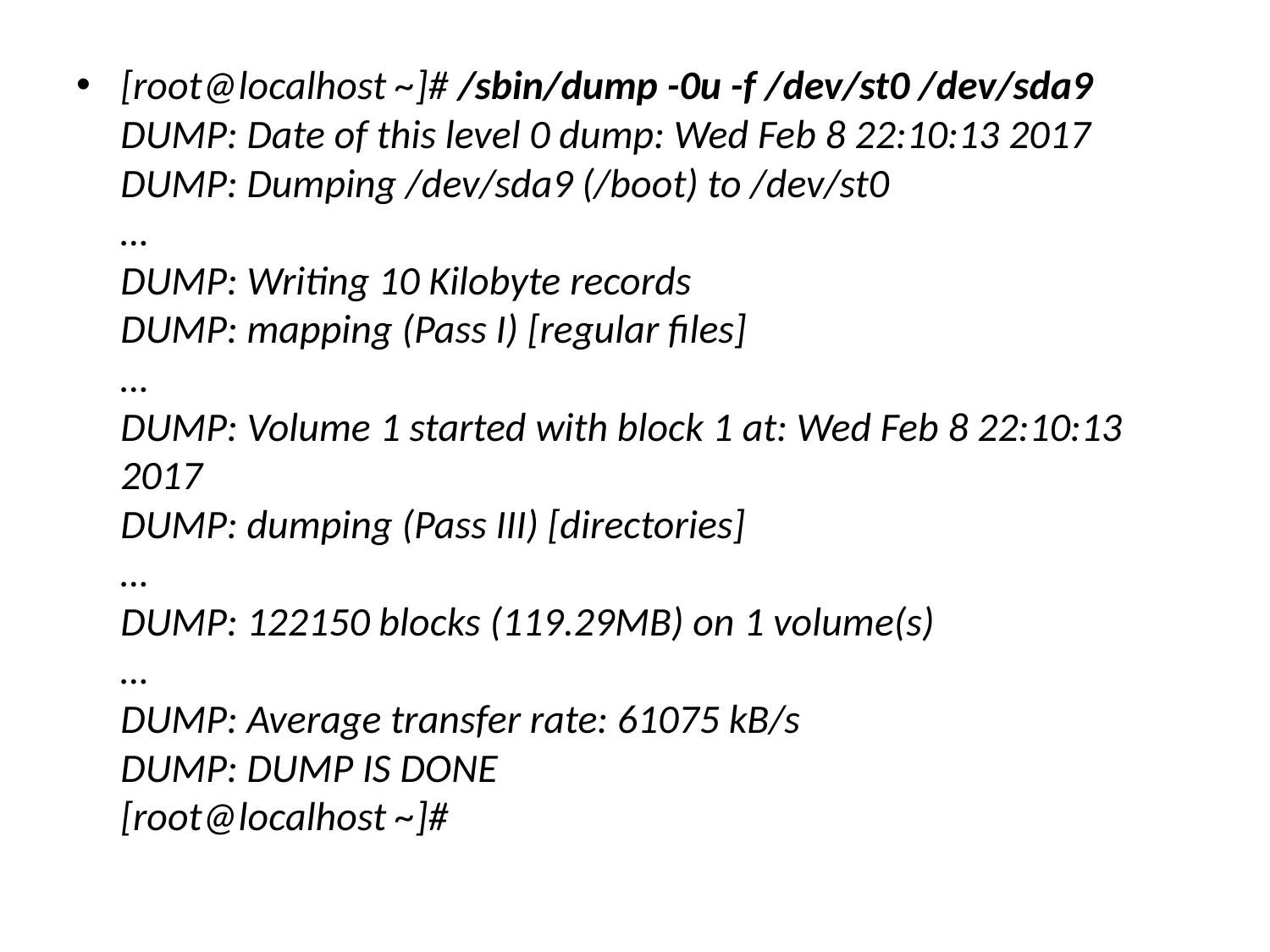

[root@localhost ~]# /sbin/dump -0u -f /dev/st0 /dev/sda9
DUMP: Date of this level 0 dump: Wed Feb 8 22:10:13 2017
DUMP: Dumping /dev/sda9 (/boot) to /dev/st0
…
DUMP: Writing 10 Kilobyte records
DUMP: mapping (Pass I) [regular files]
…
DUMP: Volume 1 started with block 1 at: Wed Feb 8 22:10:13 2017
DUMP: dumping (Pass III) [directories]
…
DUMP: 122150 blocks (119.29MB) on 1 volume(s)
…
DUMP: Average transfer rate: 61075 kB/s
DUMP: DUMP IS DONE
[root@localhost ~]#